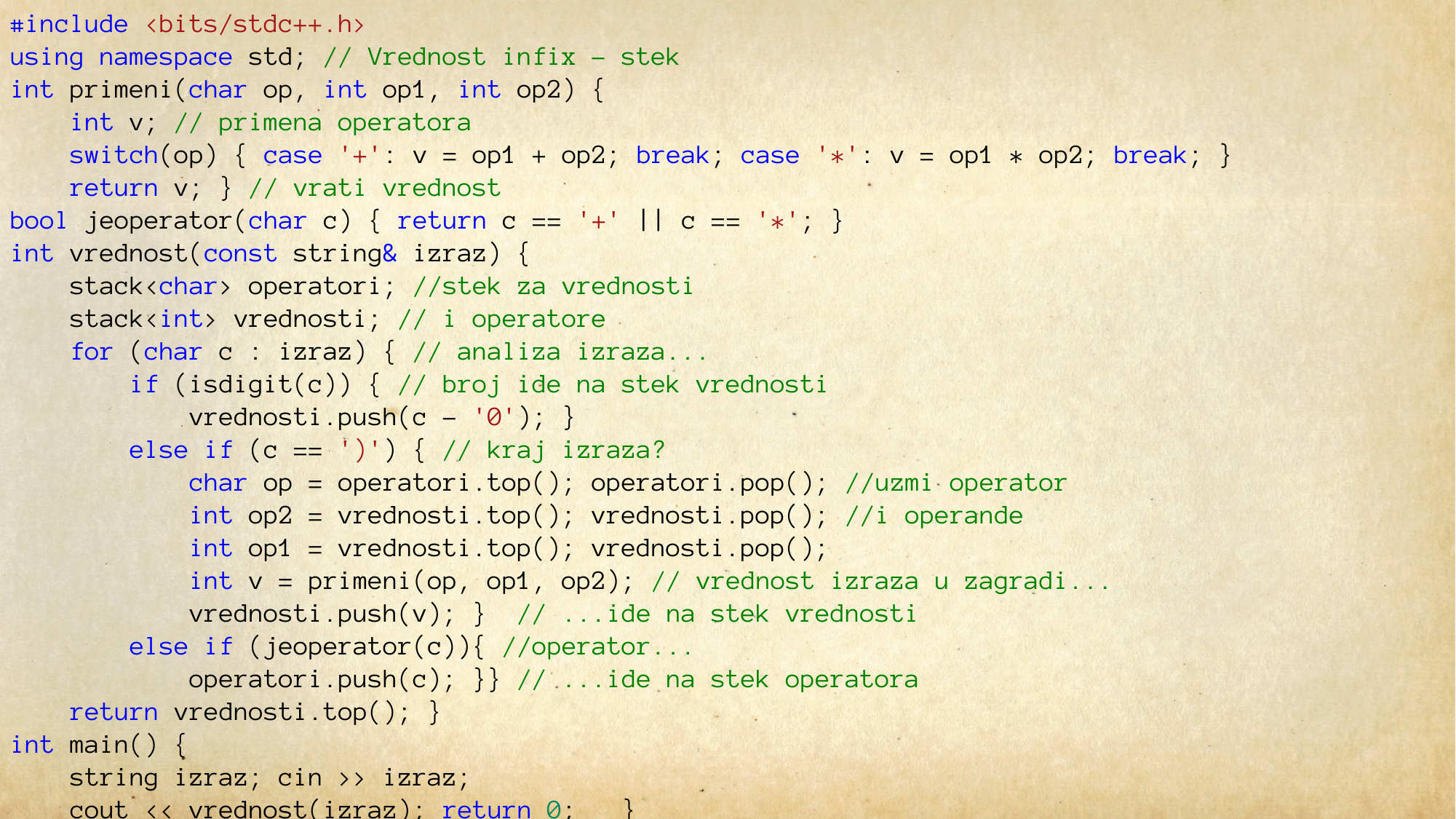

#include <bits/stdc++.h>
using namespace std; // Vrednost infix - stek
int primeni(char op, int op1, int op2) {
    int v; // primena operatora
    switch(op) { case '+': v = op1 + op2; break; case '*': v = op1 * op2; break; }
    return v; } // vrati vrednost
bool jeoperator(char c) { return c == '+' || c == '*'; }
int vrednost(const string& izraz) {
    stack<char> operatori; //stek za vrednosti
    stack<int> vrednosti; // i operatore
    for (char c : izraz) { // analiza izraza...
        if (isdigit(c)) { // broj ide na stek vrednosti
            vrednosti.push(c - '0'); }
        else if (c == ')') { // kraj izraza?
            char op = operatori.top(); operatori.pop(); //uzmi operator
            int op2 = vrednosti.top(); vrednosti.pop(); //i operande
            int op1 = vrednosti.top(); vrednosti.pop();
            int v = primeni(op, op1, op2); // vrednost izraza u zagradi...
            vrednosti.push(v); }  // ...ide na stek vrednosti
        else if (jeoperator(c)){ //operator...
            operatori.push(c); }} // ...ide na stek operatora
    return vrednosti.top(); }
int main() {
    string izraz; cin >> izraz;
    cout << vrednost(izraz); return 0;   }